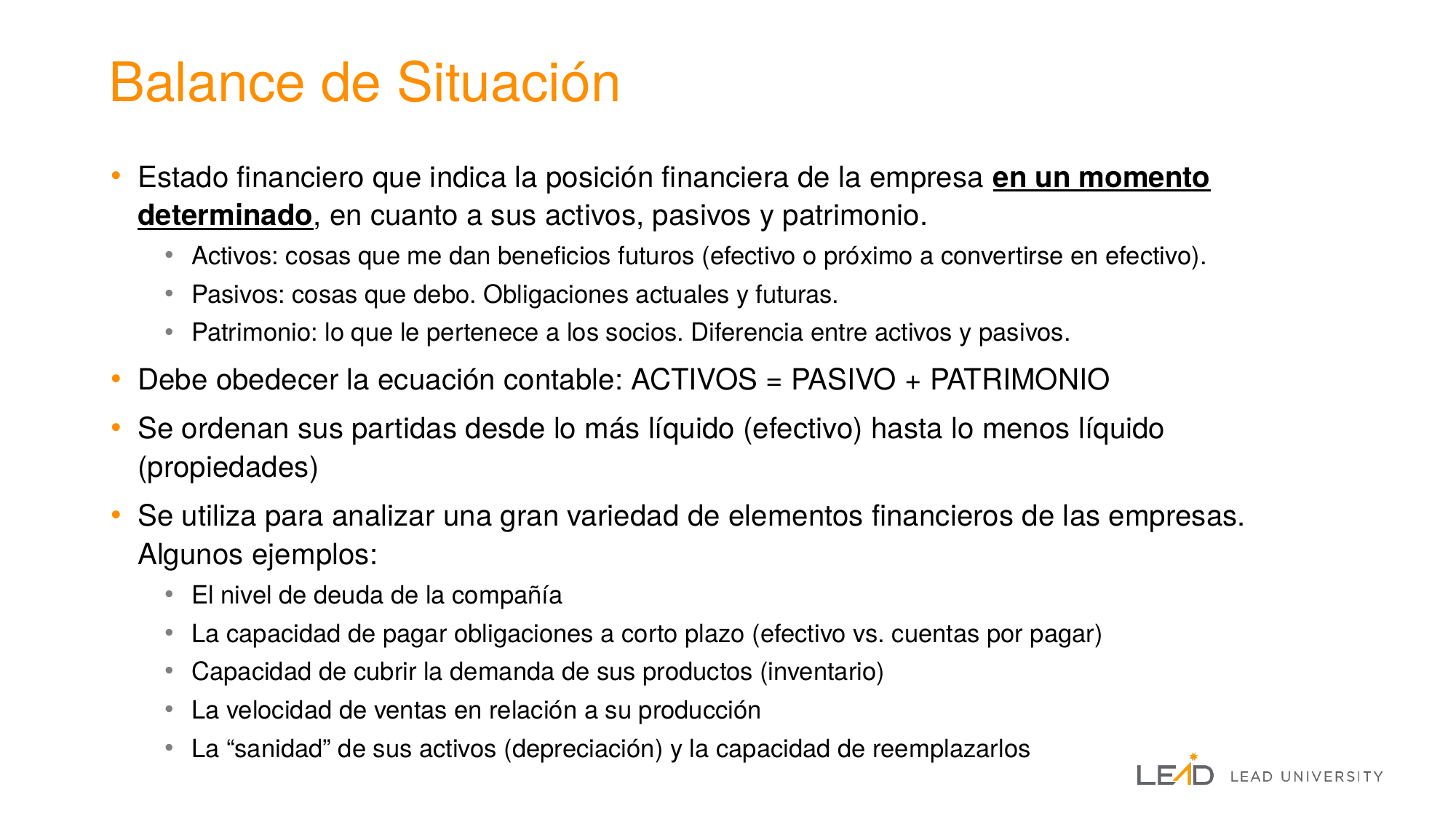

# Balance de Situación
Estado financiero que indica la posición financiera de la empresa en un momento determinado, en cuanto a sus activos, pasivos y patrimonio.
Activos: cosas que me dan beneficios futuros (efectivo o próximo a convertirse en efectivo).
Pasivos: cosas que debo. Obligaciones actuales y futuras.
Patrimonio: lo que le pertenece a los socios. Diferencia entre activos y pasivos.
Debe obedecer la ecuación contable: ACTIVOS = PASIVO + PATRIMONIO
Se ordenan sus partidas desde lo más líquido (efectivo) hasta lo menos líquido (propiedades)
Se utiliza para analizar una gran variedad de elementos financieros de las empresas. Algunos ejemplos:
El nivel de deuda de la compañía
La capacidad de pagar obligaciones a corto plazo (efectivo vs. cuentas por pagar)
Capacidad de cubrir la demanda de sus productos (inventario)
La velocidad de ventas en relación a su producción
La “sanidad” de sus activos (depreciación) y la capacidad de reemplazarlos